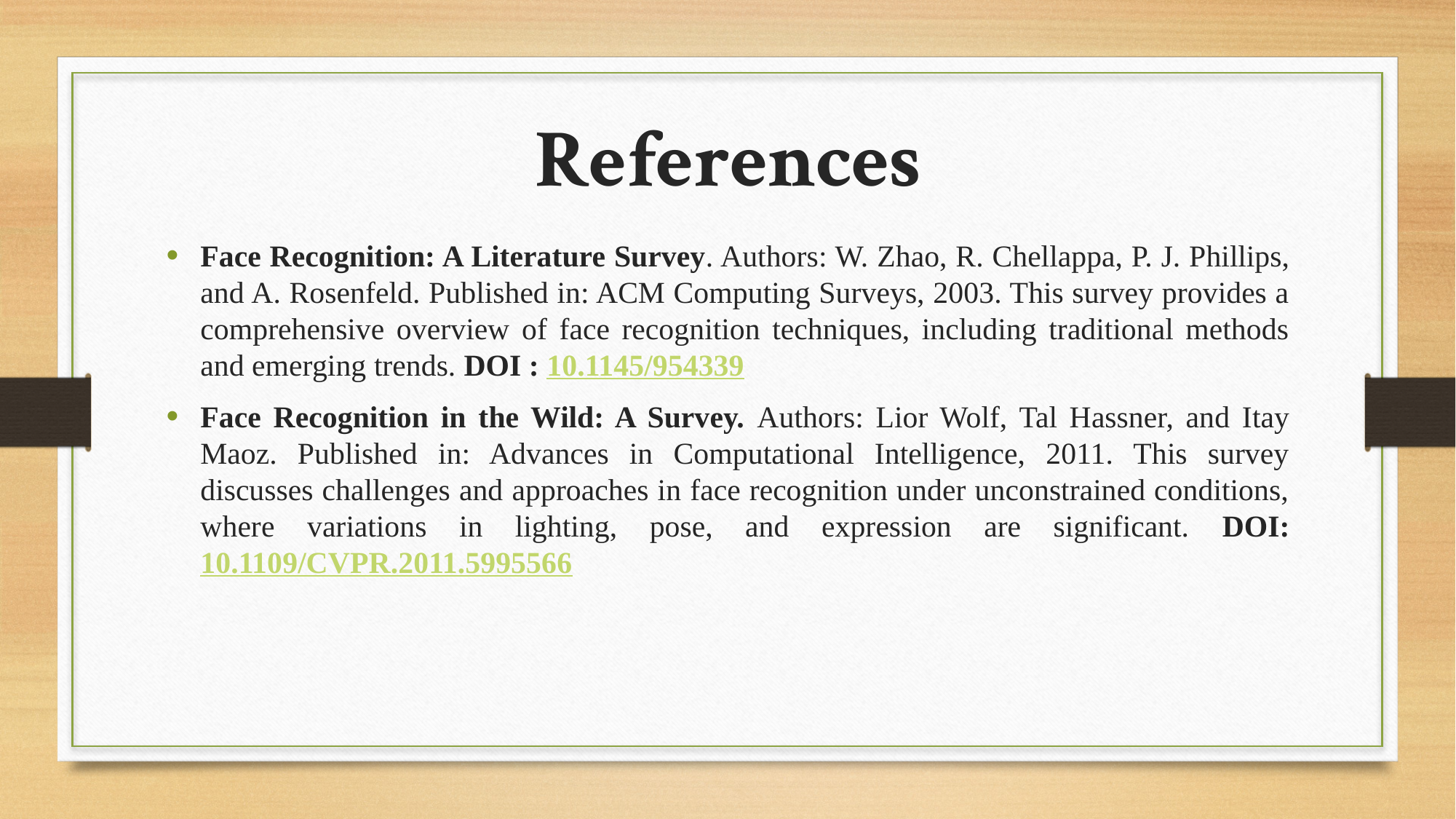

References
Face Recognition: A Literature Survey. Authors: W. Zhao, R. Chellappa, P. J. Phillips, and A. Rosenfeld. Published in: ACM Computing Surveys, 2003. This survey provides a comprehensive overview of face recognition techniques, including traditional methods and emerging trends. DOI : 10.1145/954339
Face Recognition in the Wild: A Survey. Authors: Lior Wolf, Tal Hassner, and Itay Maoz. Published in: Advances in Computational Intelligence, 2011. This survey discusses challenges and approaches in face recognition under unconstrained conditions, where variations in lighting, pose, and expression are significant. DOI: 10.1109/CVPR.2011.5995566